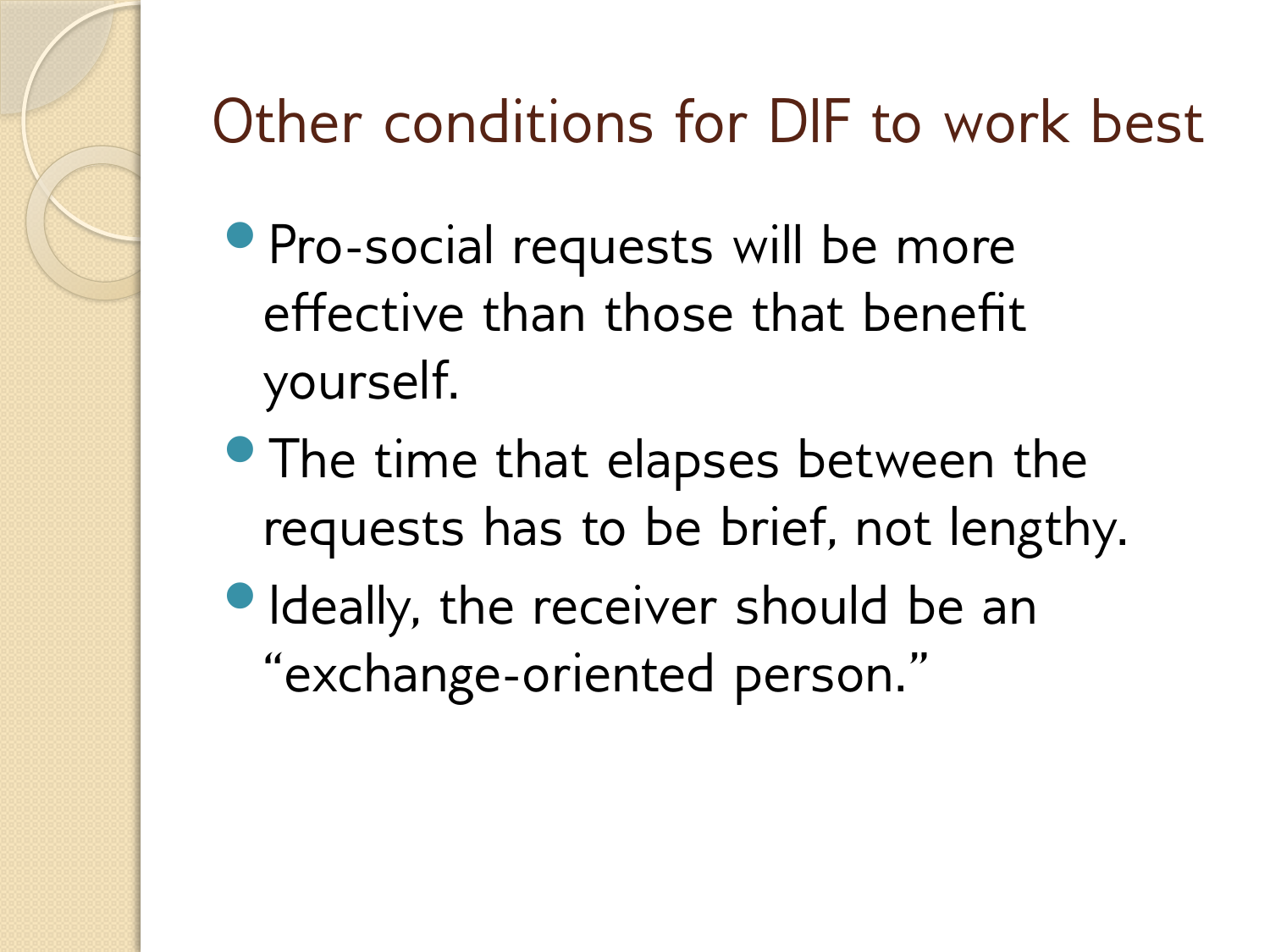

# Other conditions for DIF to work best
Pro-social requests will be more effective than those that benefit yourself.
The time that elapses between the requests has to be brief, not lengthy.
Ideally, the receiver should be an “exchange-oriented person.”